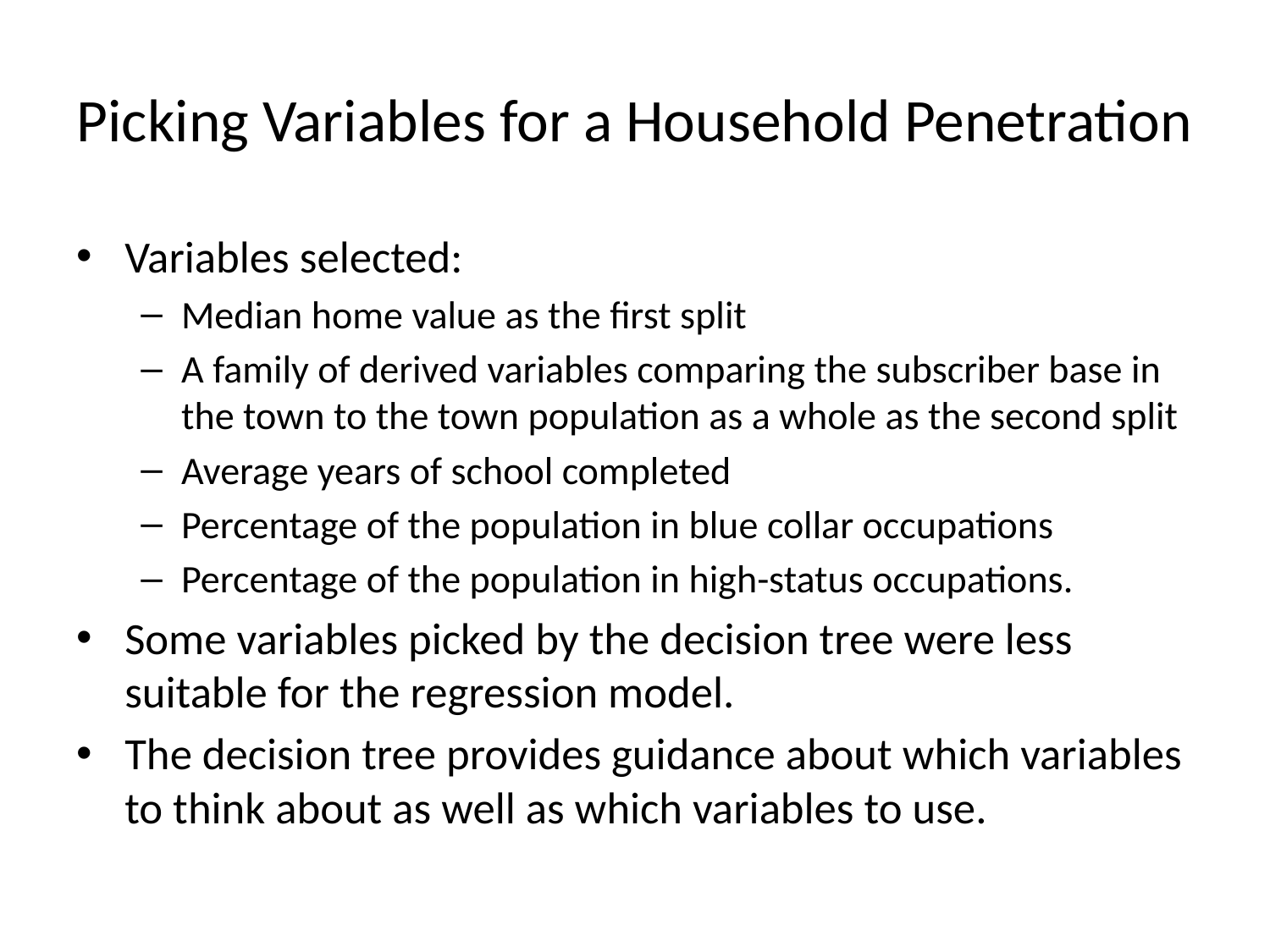

# Picking Variables for a Household Penetration
Variables selected:
Median home value as the first split
A family of derived variables comparing the subscriber base in the town to the town population as a whole as the second split
Average years of school completed
Percentage of the population in blue collar occupations
Percentage of the population in high-status occupations.
Some variables picked by the decision tree were less suitable for the regression model.
The decision tree provides guidance about which variables to think about as well as which variables to use.